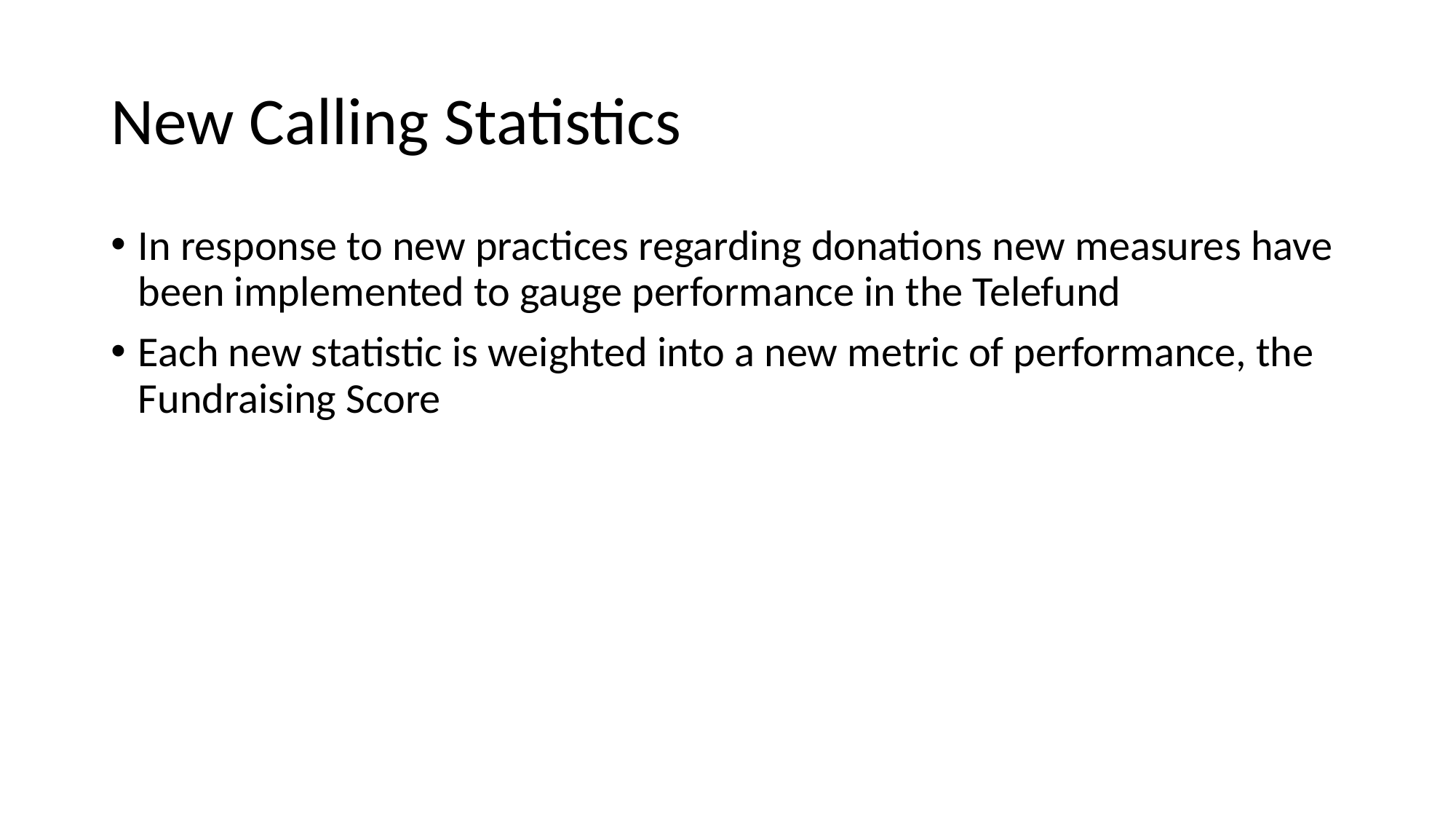

# New Calling Statistics
In response to new practices regarding donations new measures have been implemented to gauge performance in the Telefund
Each new statistic is weighted into a new metric of performance, the Fundraising Score